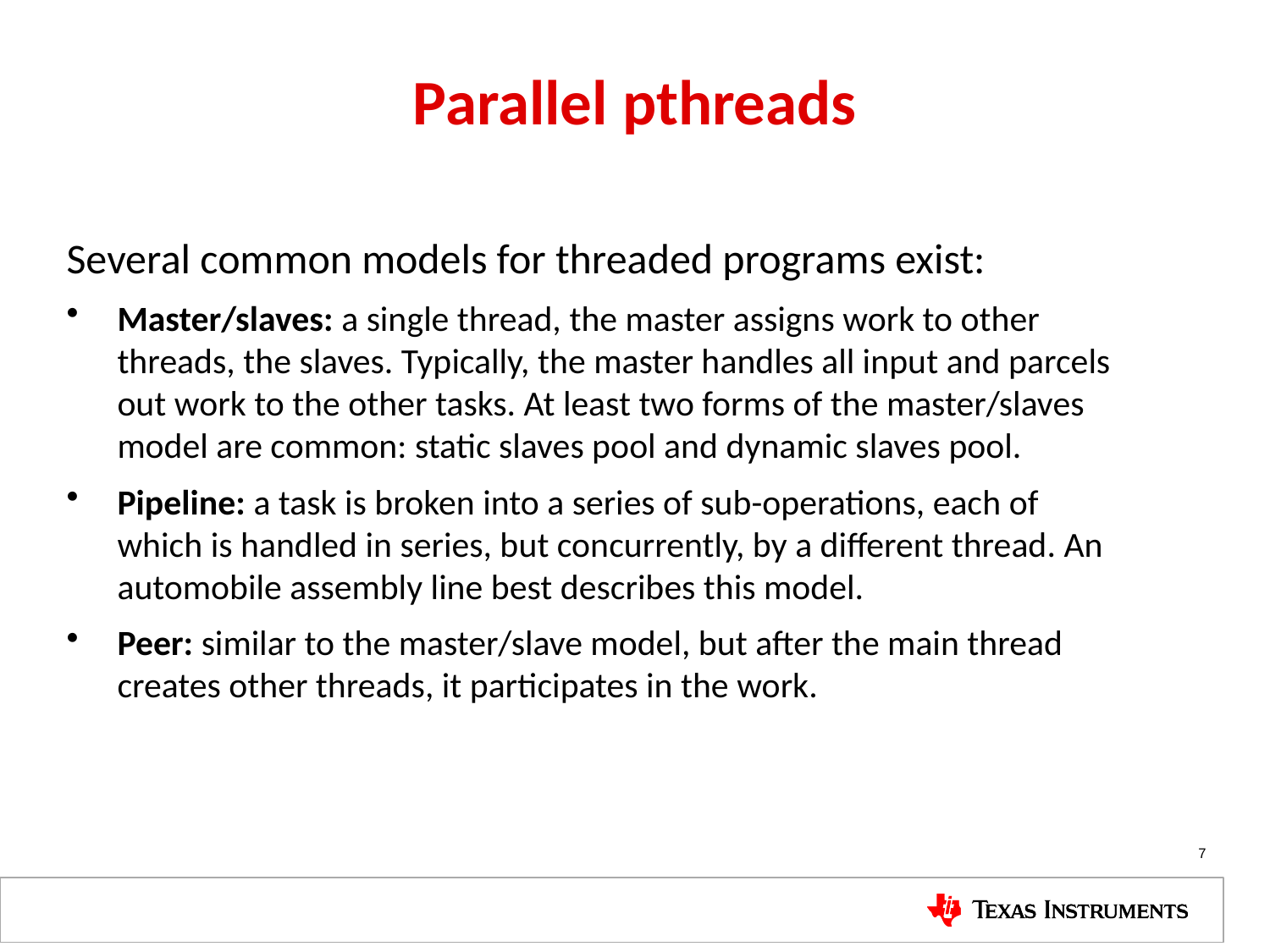

# Parallel pthreads
Several common models for threaded programs exist:
Master/slaves: a single thread, the master assigns work to other threads, the slaves. Typically, the master handles all input and parcels out work to the other tasks. At least two forms of the master/slaves model are common: static slaves pool and dynamic slaves pool.
Pipeline: a task is broken into a series of sub-operations, each of which is handled in series, but concurrently, by a different thread. An automobile assembly line best describes this model.
Peer: similar to the master/slave model, but after the main thread creates other threads, it participates in the work.

7